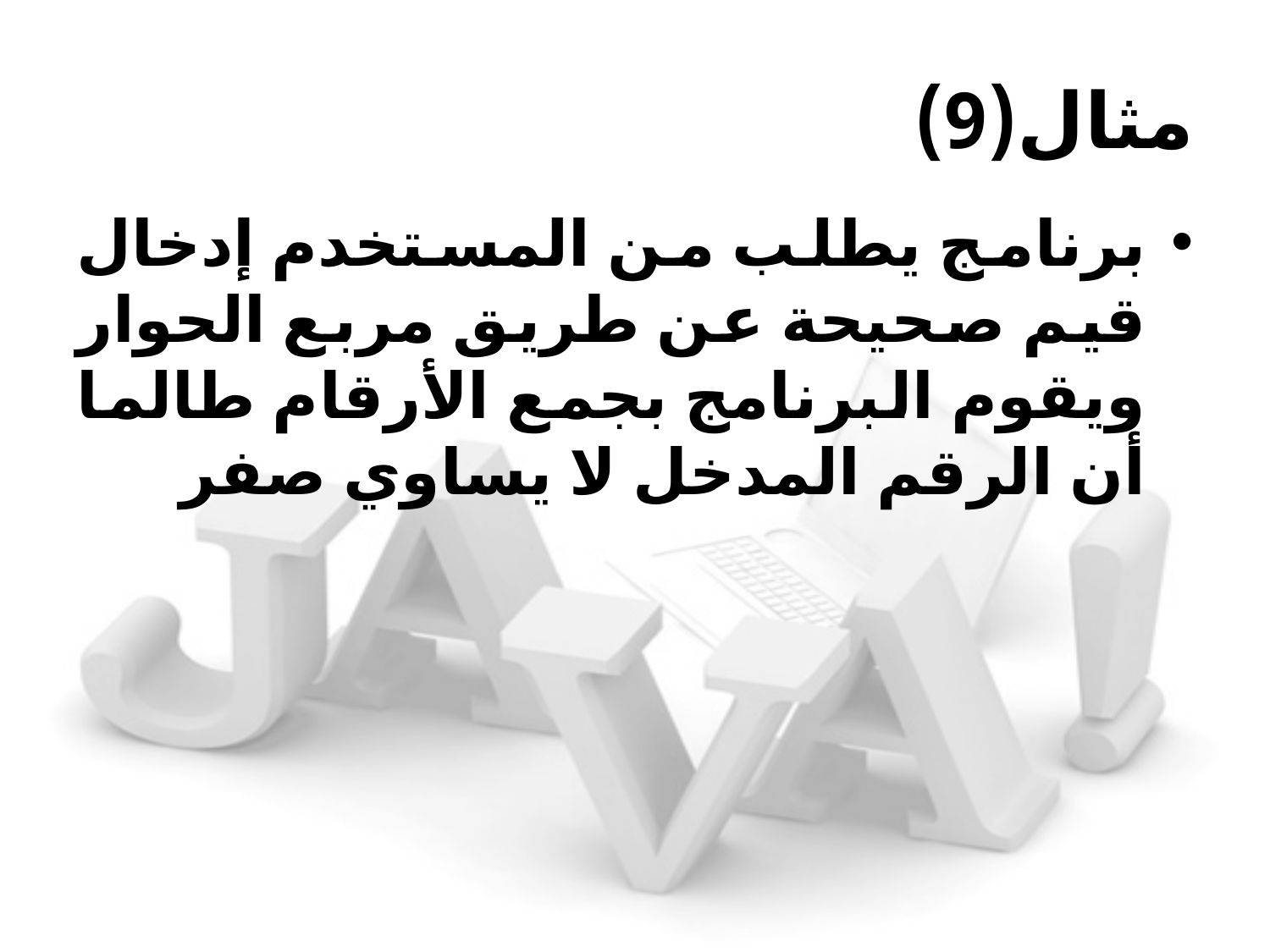

# مثال(9)
برنامج يطلب من المستخدم إدخال قيم صحيحة عن طريق مربع الحوار ويقوم البرنامج بجمع الأرقام طالما أن الرقم المدخل لا يساوي صفر